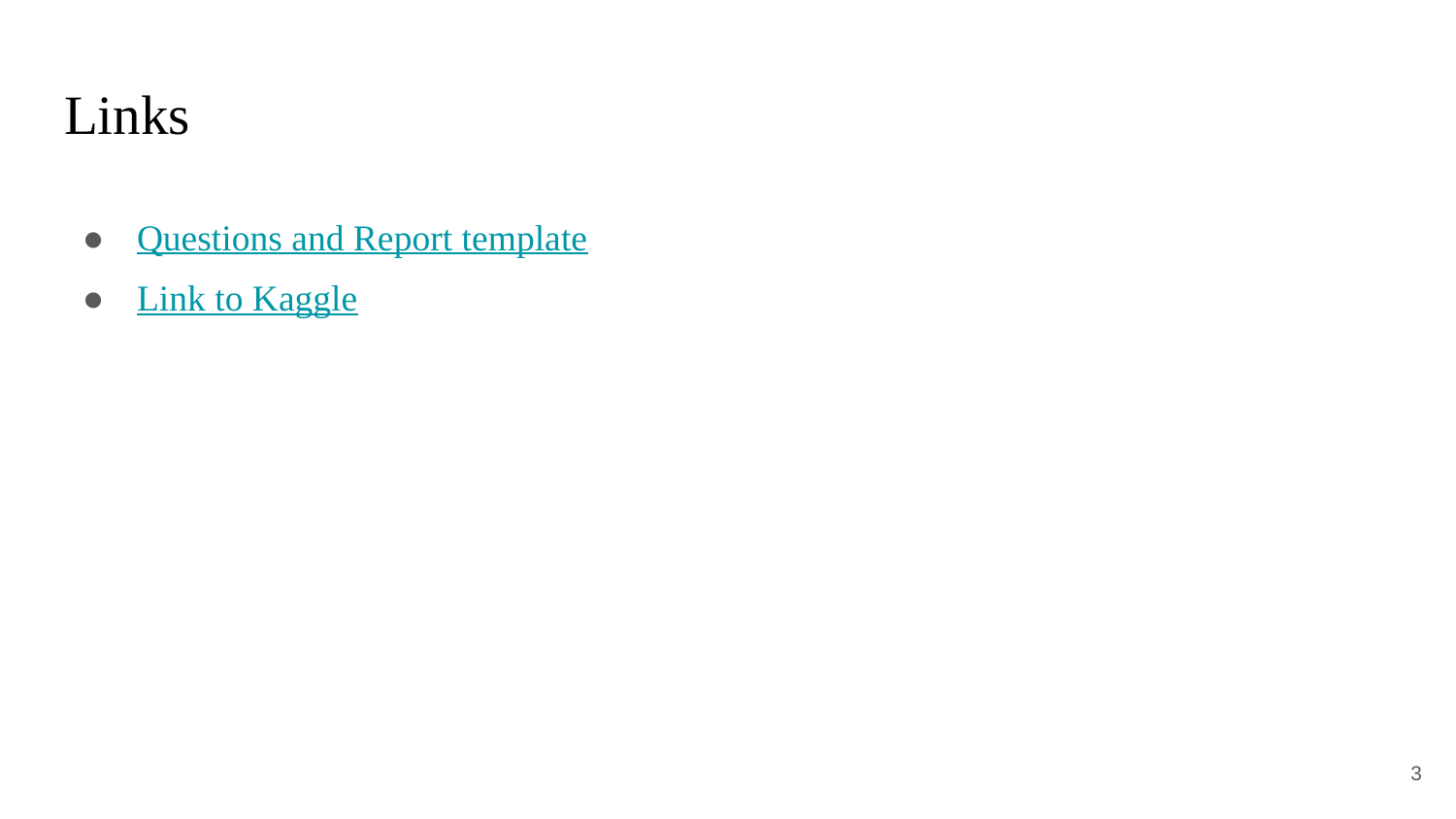

# Links
Questions and Report template
Link to Kaggle
3